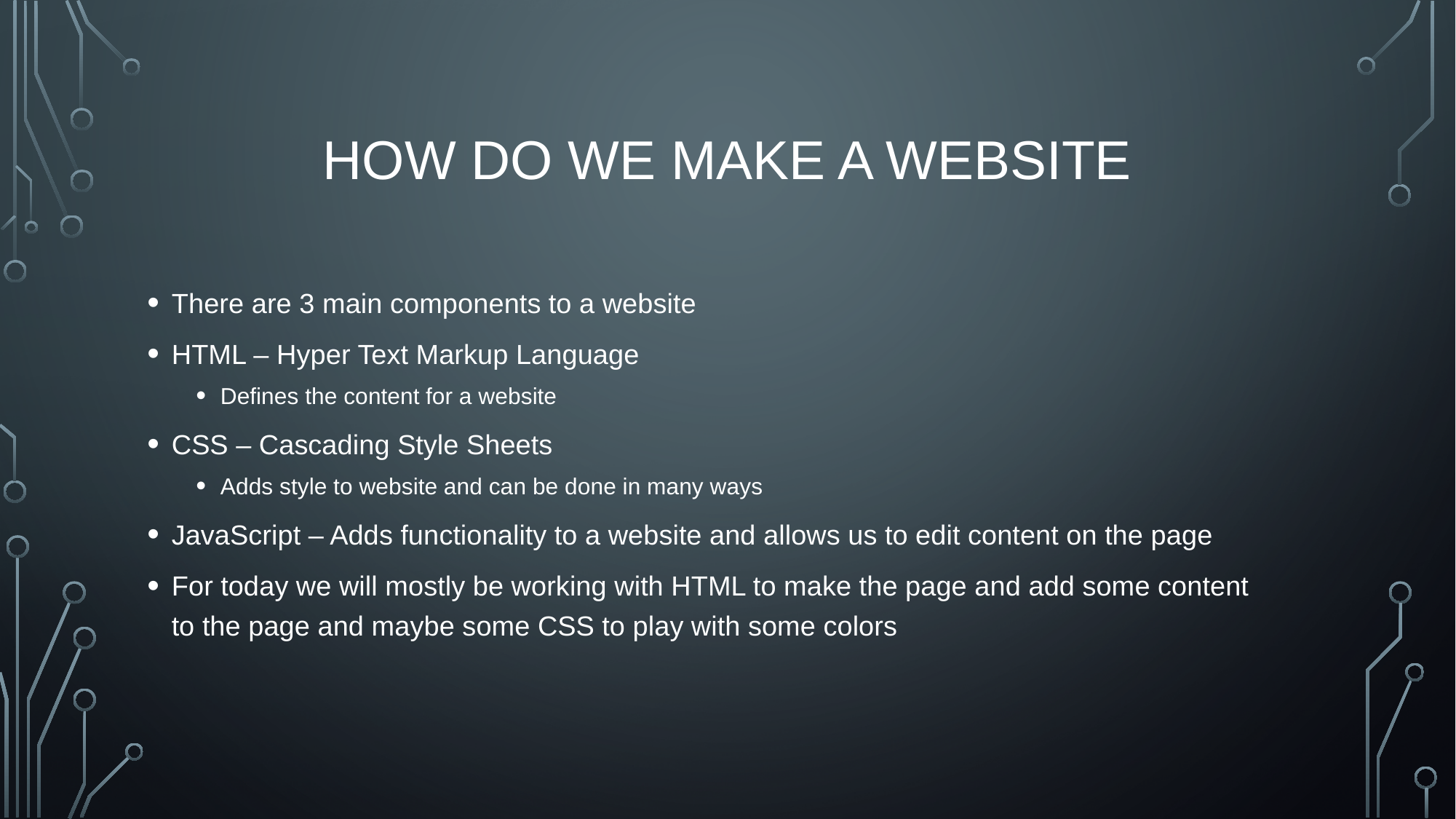

# How do we make a website
There are 3 main components to a website
HTML – Hyper Text Markup Language
Defines the content for a website
CSS – Cascading Style Sheets
Adds style to website and can be done in many ways
JavaScript – Adds functionality to a website and allows us to edit content on the page
For today we will mostly be working with HTML to make the page and add some content to the page and maybe some CSS to play with some colors